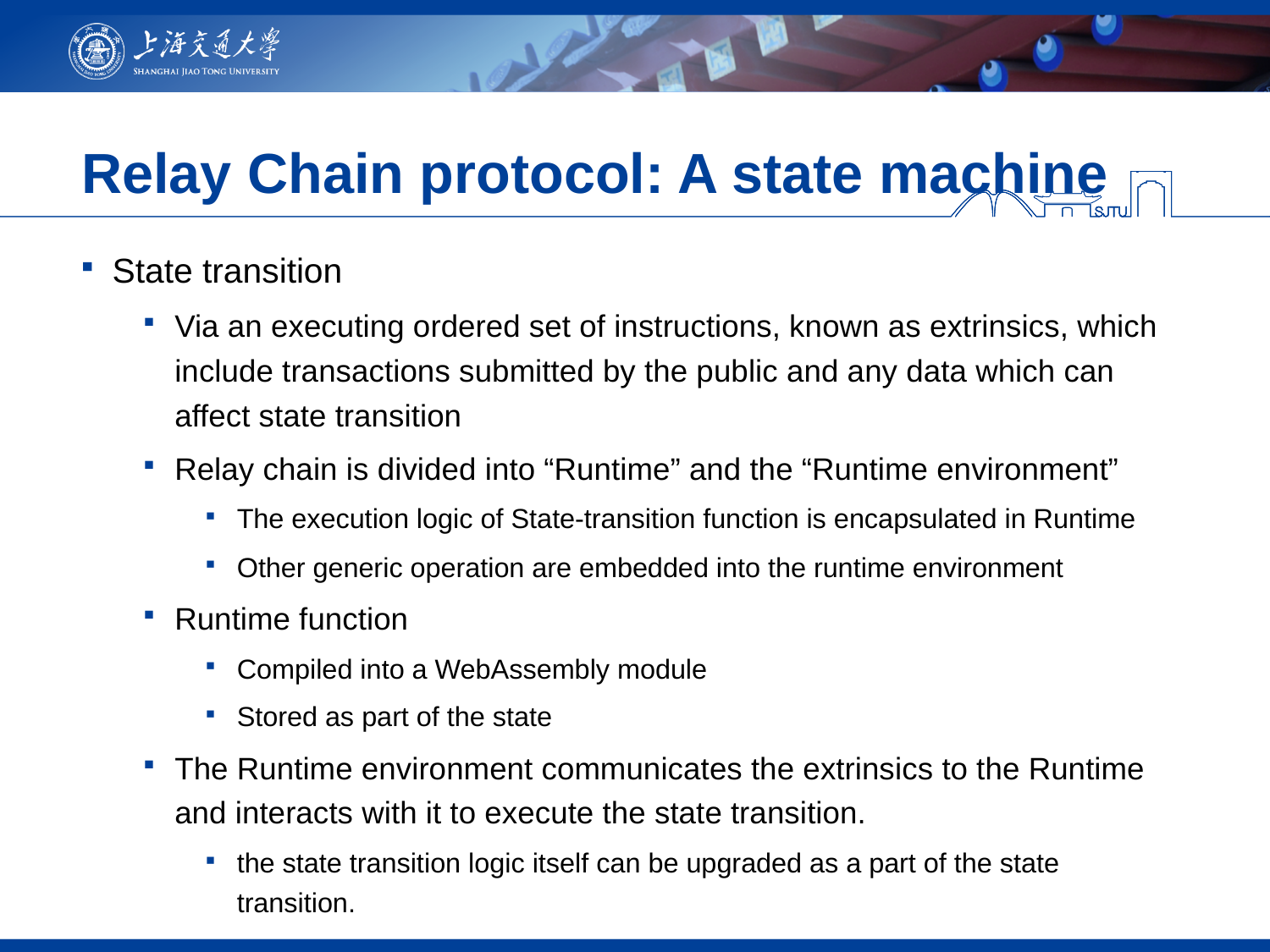

# Relay Chain protocol: A state machine
State transition
Via an executing ordered set of instructions, known as extrinsics, which include transactions submitted by the public and any data which can affect state transition
Relay chain is divided into “Runtime” and the “Runtime environment”
The execution logic of State-transition function is encapsulated in Runtime
Other generic operation are embedded into the runtime environment
Runtime function
Compiled into a WebAssembly module
Stored as part of the state
The Runtime environment communicates the extrinsics to the Runtime and interacts with it to execute the state transition.
the state transition logic itself can be upgraded as a part of the state transition.